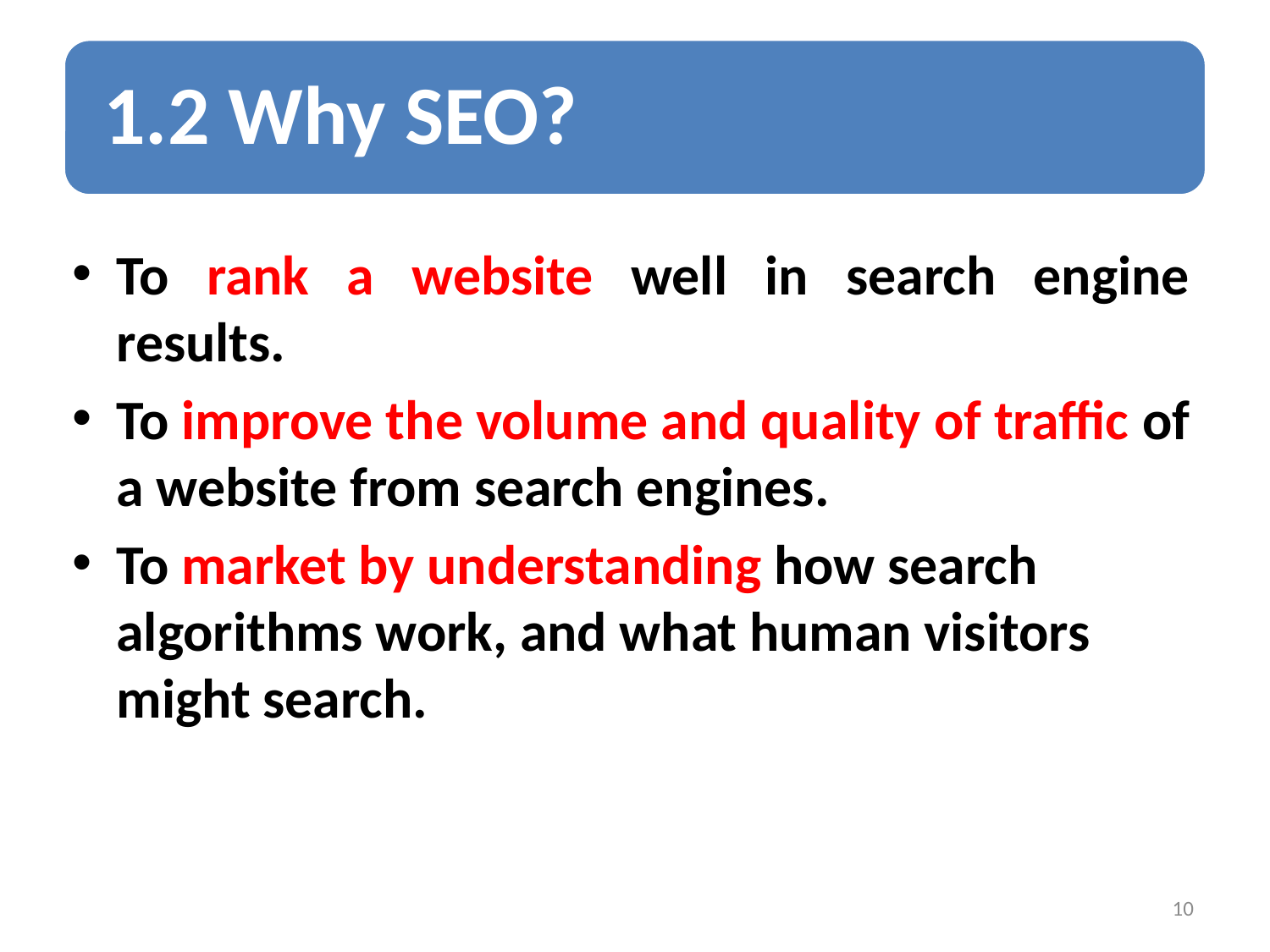

1.2 Why SEO?
To rank a website well in search engine results.
To improve the volume and quality of traffic of a website from search engines.
To market by understanding how search algorithms work, and what human visitors might search.
10